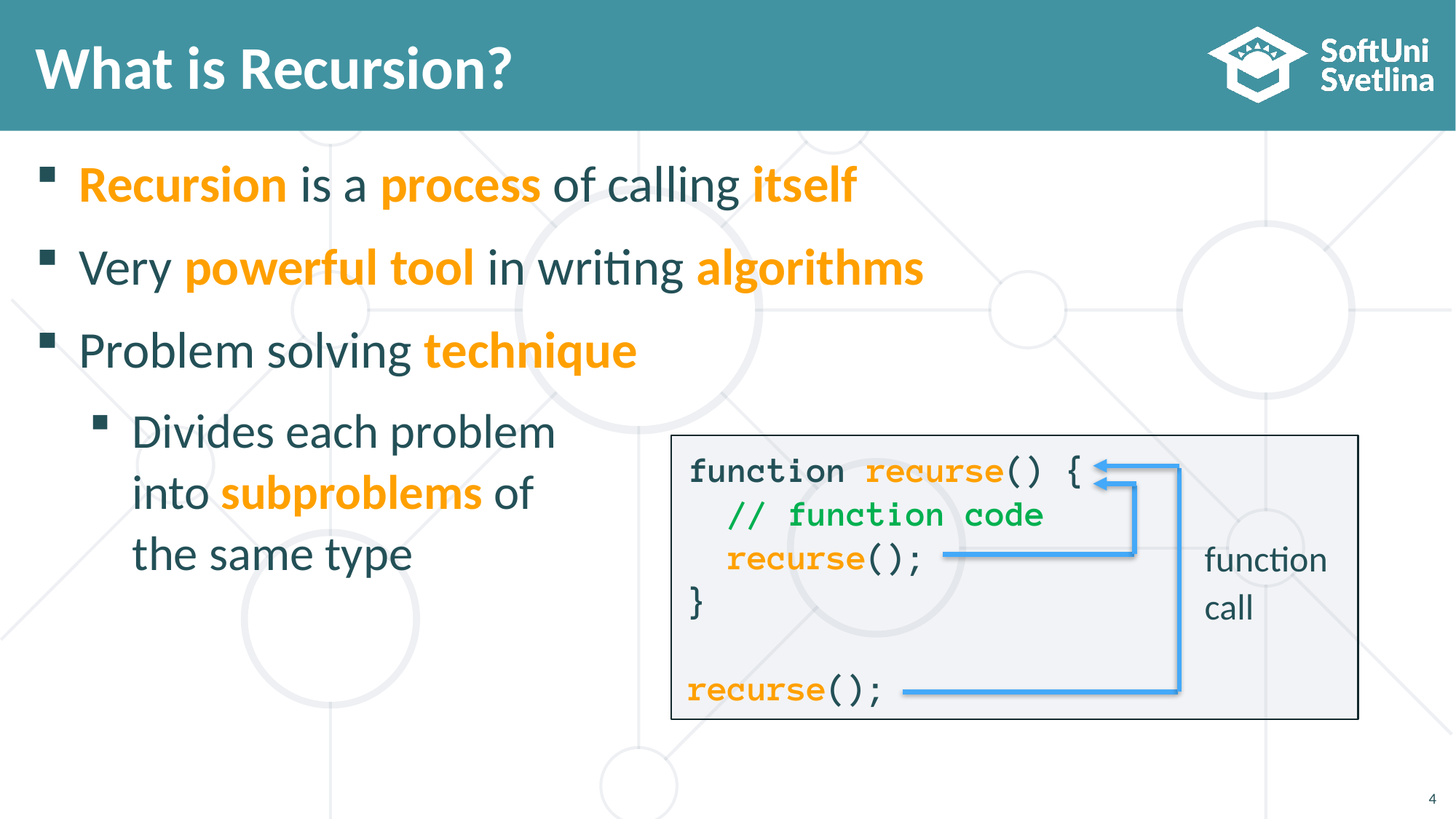

# What is Recursion?
Recursion is a process of calling itself
Very powerful tool in writing algorithms
Problem solving technique
Divides each problem
into subproblems of
the same type

function recurse() {
  // function code
  recurse();
}

recurse();
function
call
4